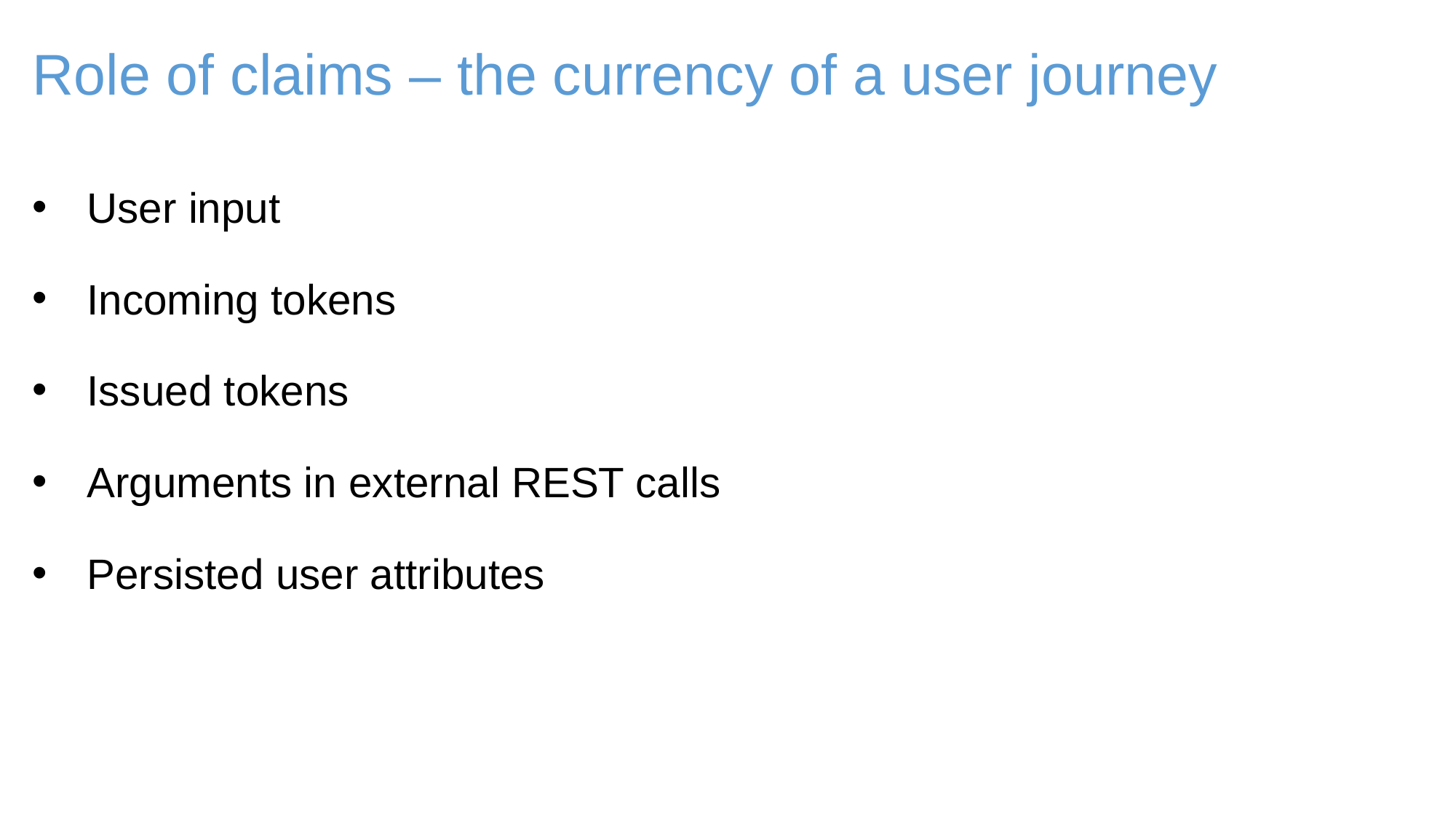

# Role of claims – the currency of a user journey
User input
Incoming tokens
Issued tokens
Arguments in external REST calls
Persisted user attributes